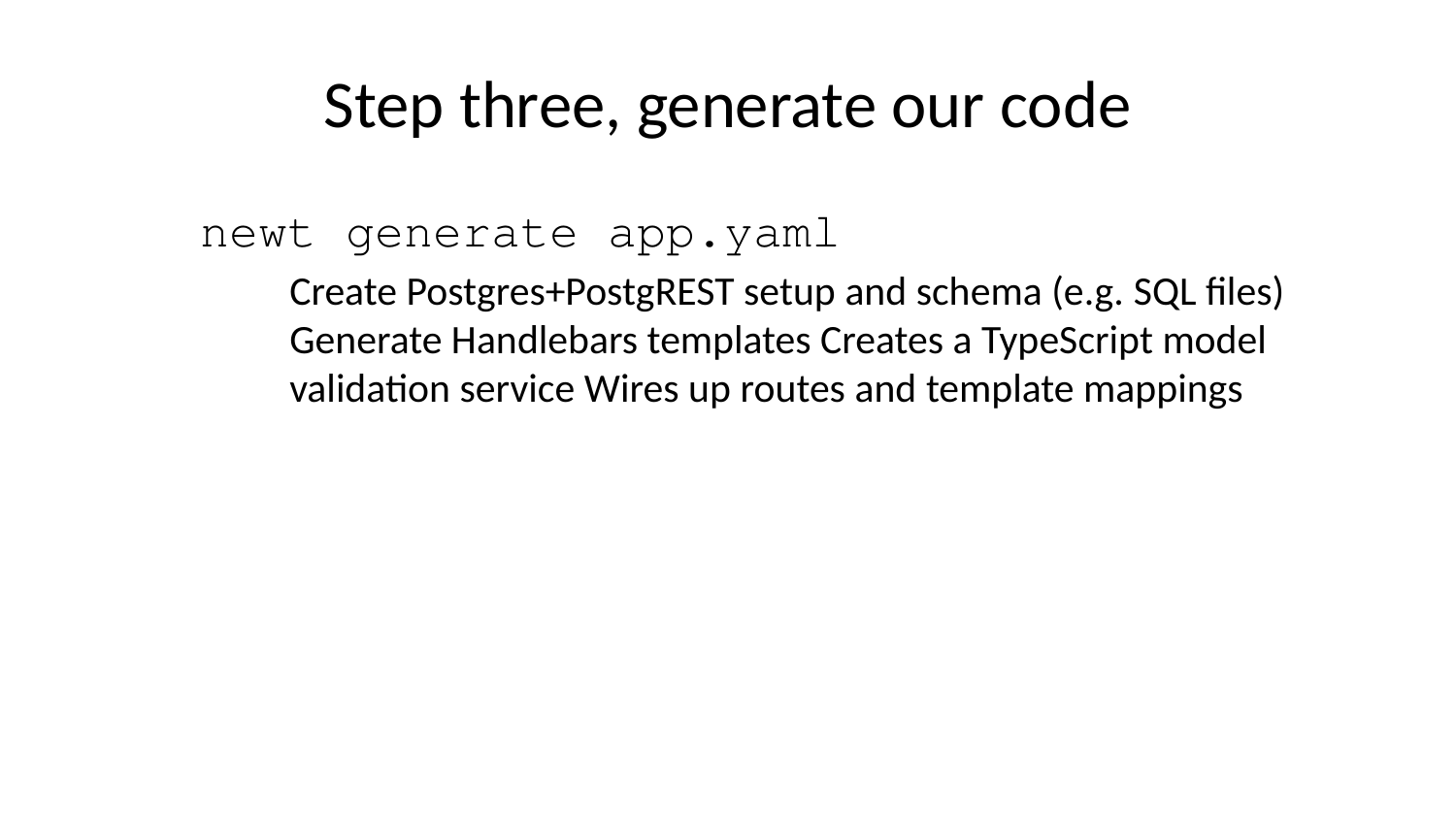

# Step three, generate our code
  newt generate app.yaml
Create Postgres+PostgREST setup and schema (e.g. SQL files) Generate Handlebars templates Creates a TypeScript model validation service Wires up routes and template mappings